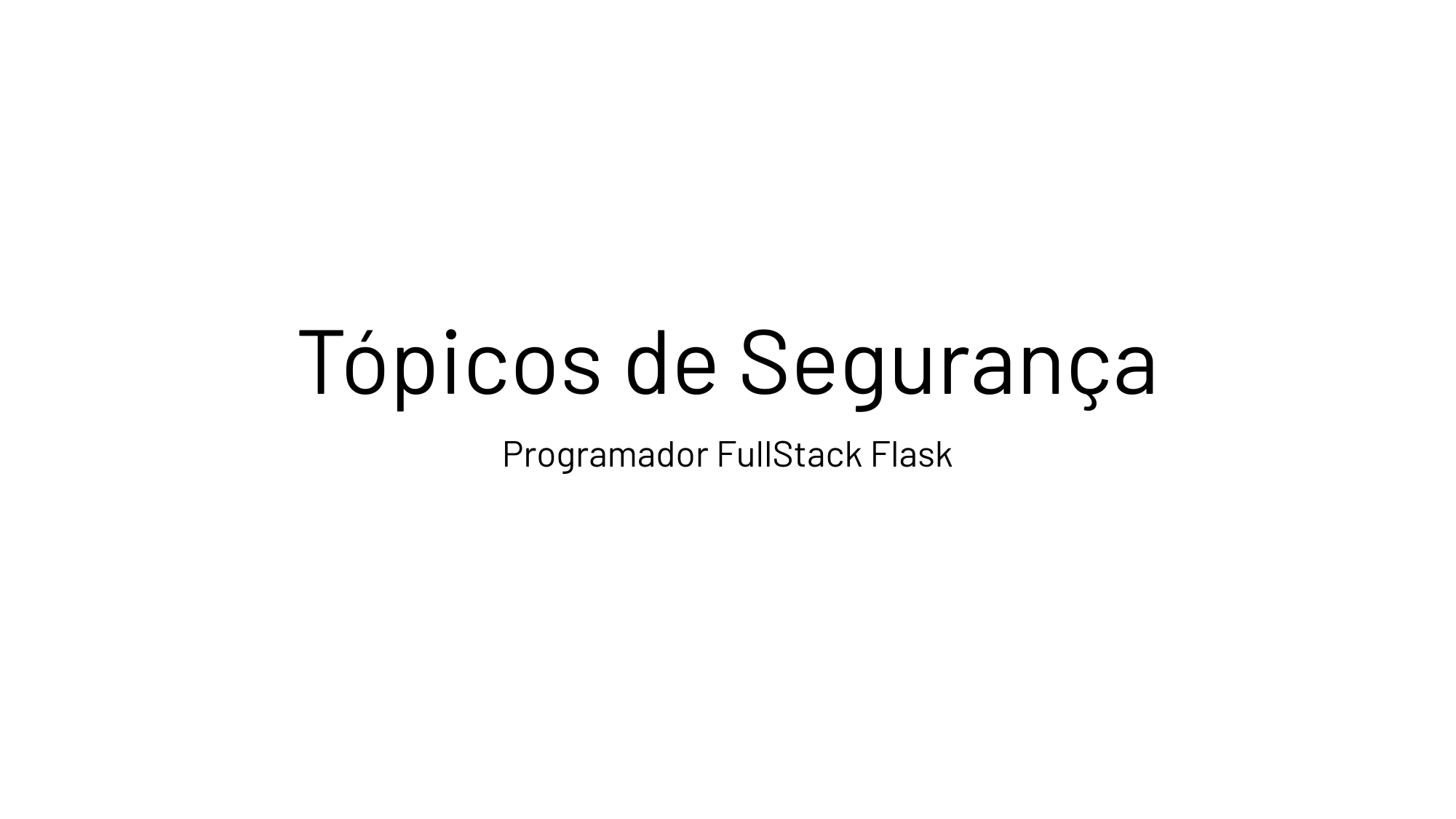

# Tópicos de Segurança
Programador FullStack Flask